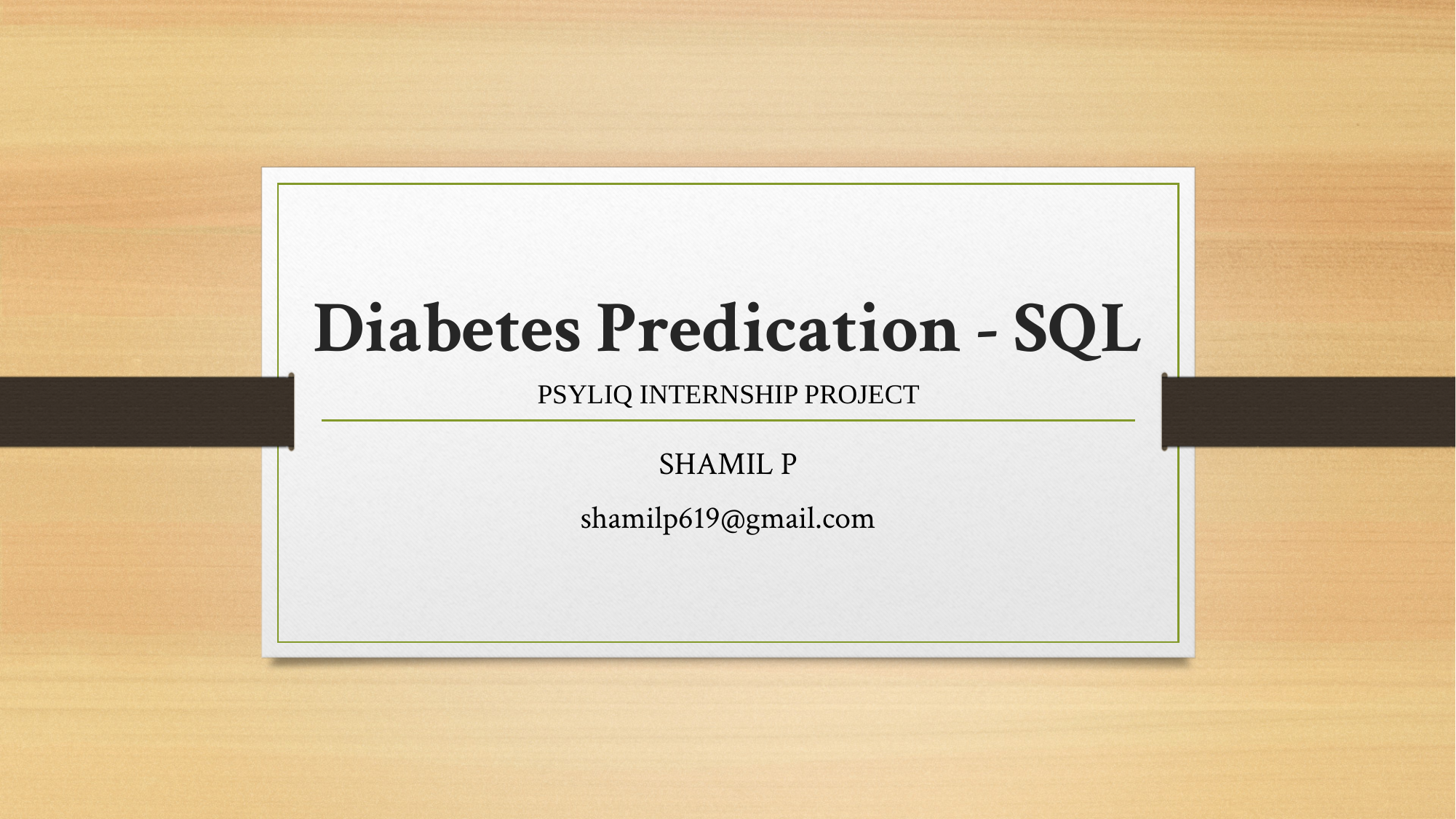

# Diabetes Predication - SQL
PSYLIQ INTERNSHIP PROJECT
SHAMIL P
shamilp619@gmail.com